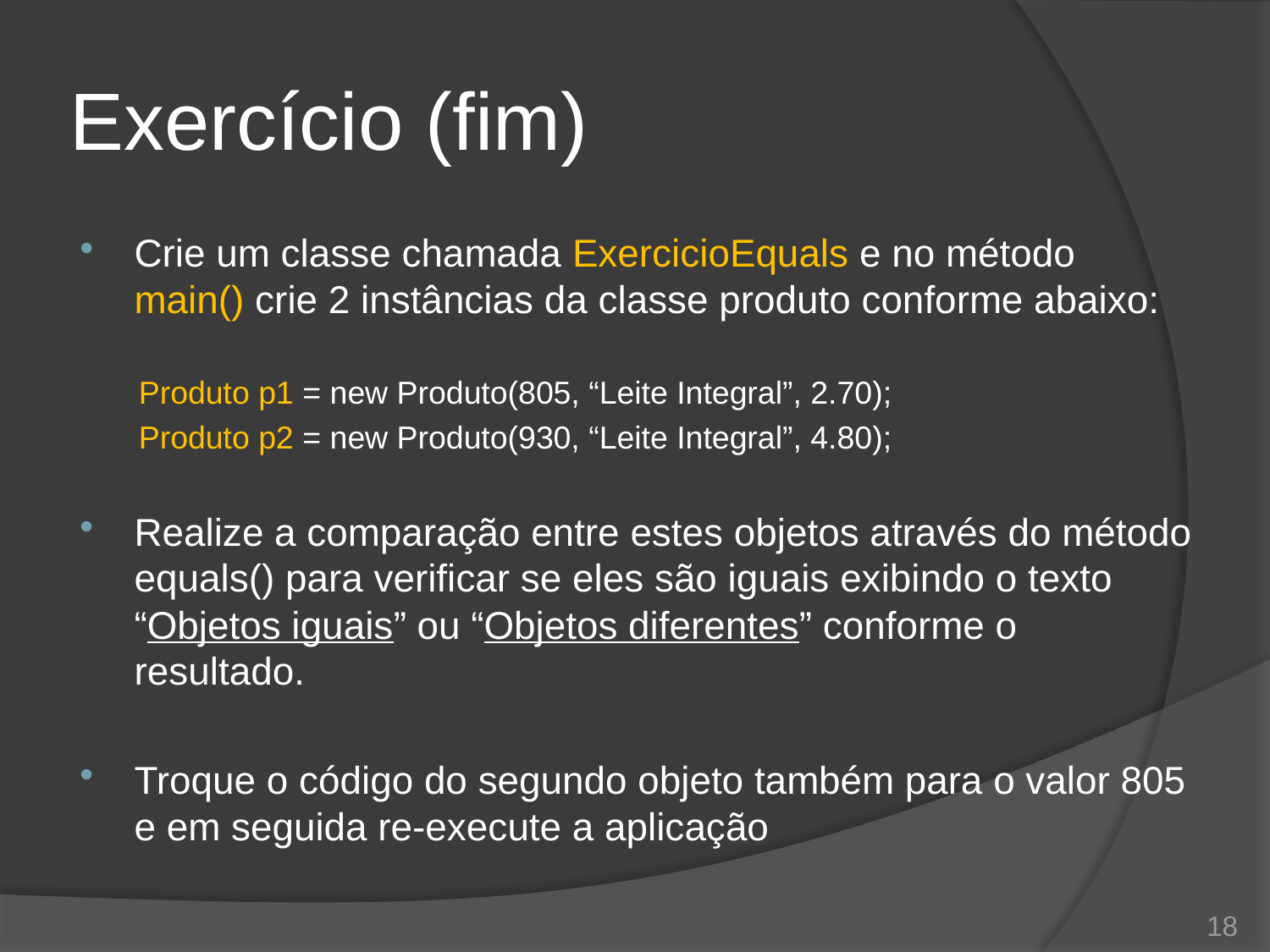

# Exercício (fim)
Crie um classe chamada ExercicioEquals e no método main() crie 2 instâncias da classe produto conforme abaixo:

Produto p1 = new Produto(805, “Leite Integral”, 2.70);
Produto p2 = new Produto(930, “Leite Integral”, 4.80);

Realize a comparação entre estes objetos através do método equals() para verificar se eles são iguais exibindo o texto “Objetos iguais” ou “Objetos diferentes” conforme o resultado.

Troque o código do segundo objeto também para o valor 805 e em seguida re-execute a aplicação
18